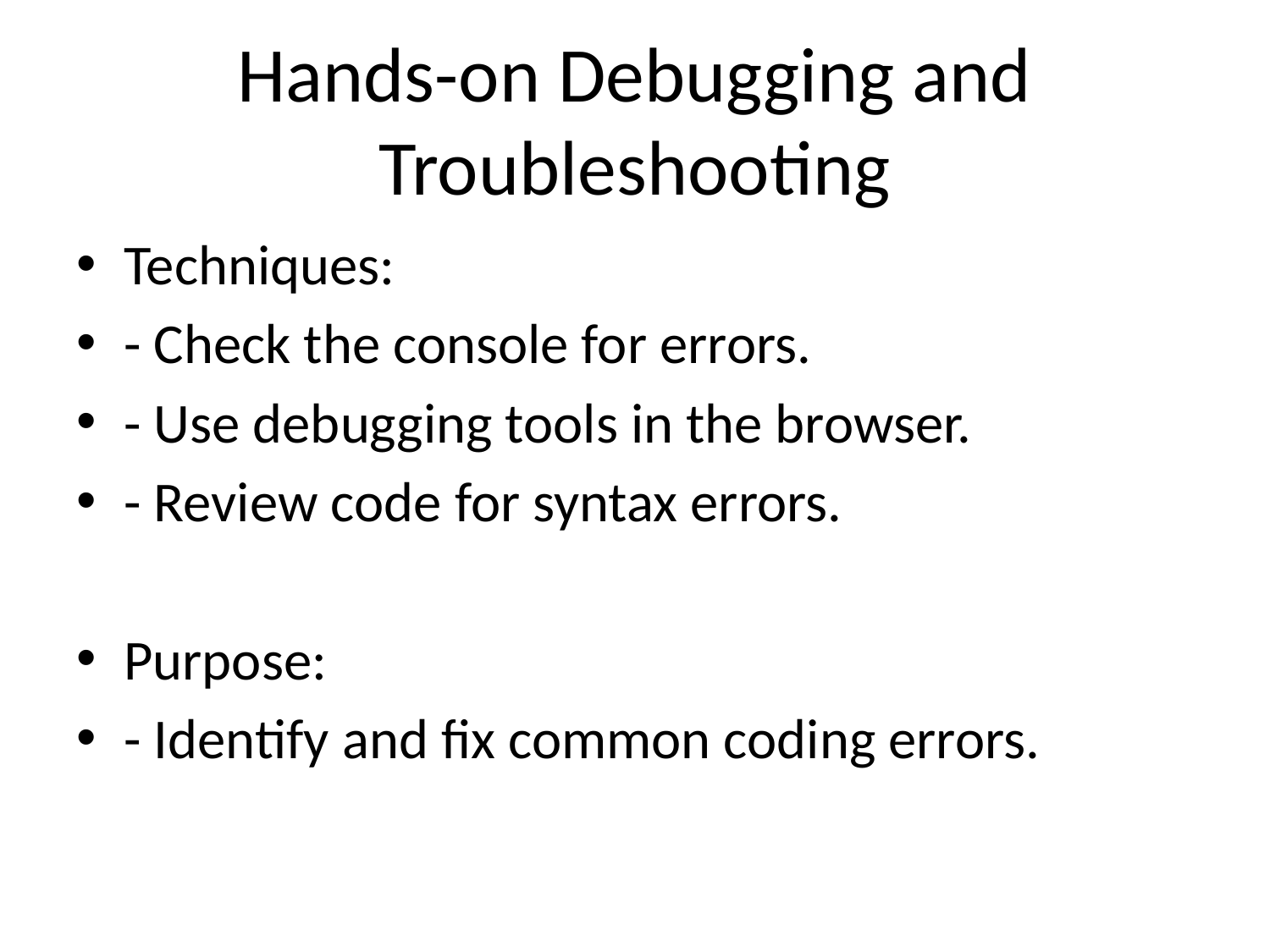

# Hands-on Debugging and Troubleshooting
Techniques:
- Check the console for errors.
- Use debugging tools in the browser.
- Review code for syntax errors.

Purpose:
- Identify and fix common coding errors.